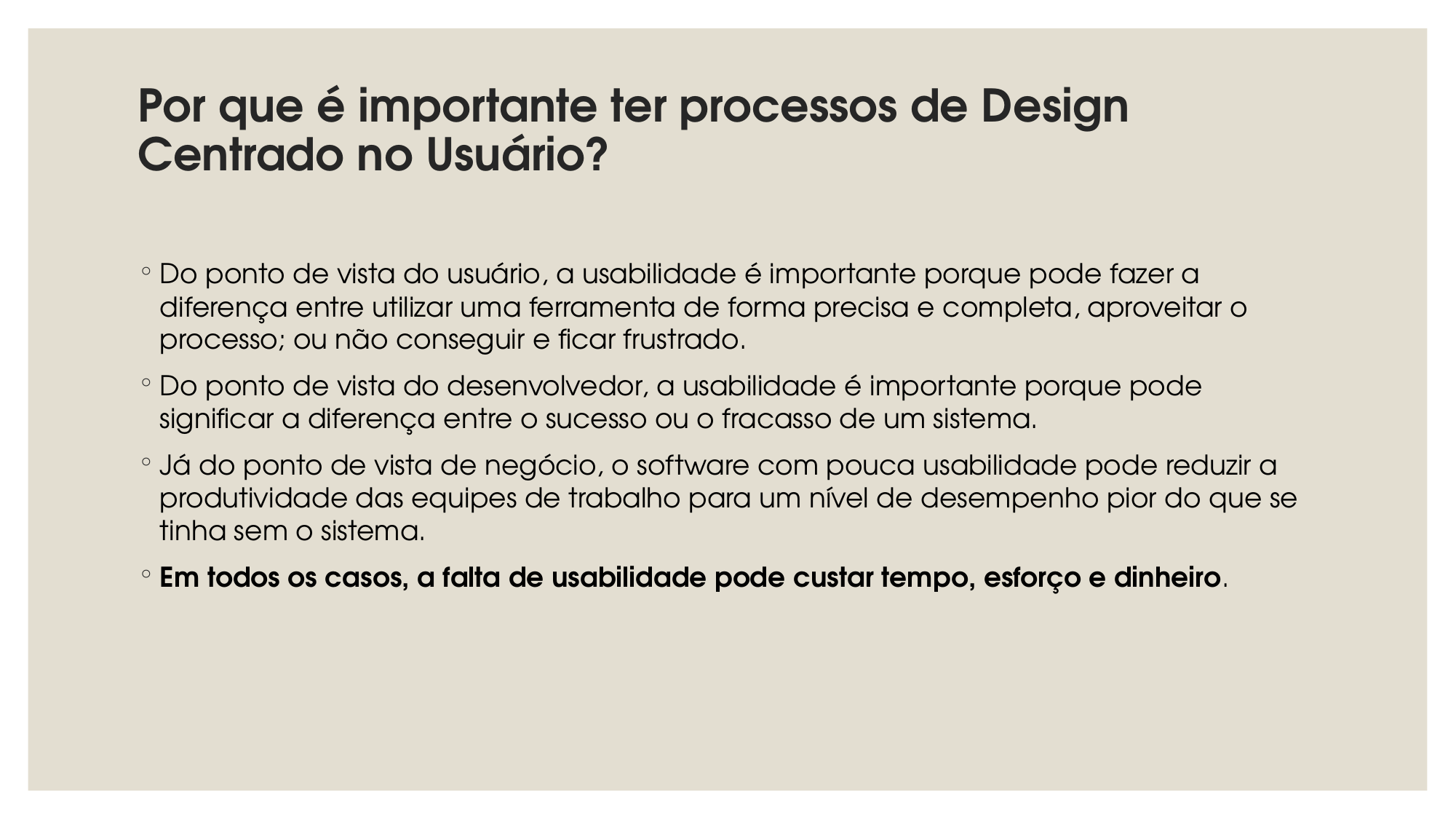

# Por que é importante ter processos de Design Centrado no Usuário?
Do ponto de vista do usuário, a usabilidade é importante porque pode fazer a diferença entre utilizar uma ferramenta de forma precisa e completa, aproveitar o processo; ou não conseguir e ficar frustrado.
Do ponto de vista do desenvolvedor, a usabilidade é importante porque pode significar a diferença entre o sucesso ou o fracasso de um sistema.
Já do ponto de vista de negócio, o software com pouca usabilidade pode reduzir a produtividade das equipes de trabalho para um nível de desempenho pior do que se tinha sem o sistema.
Em todos os casos, a falta de usabilidade pode custar tempo, esforço e dinheiro.